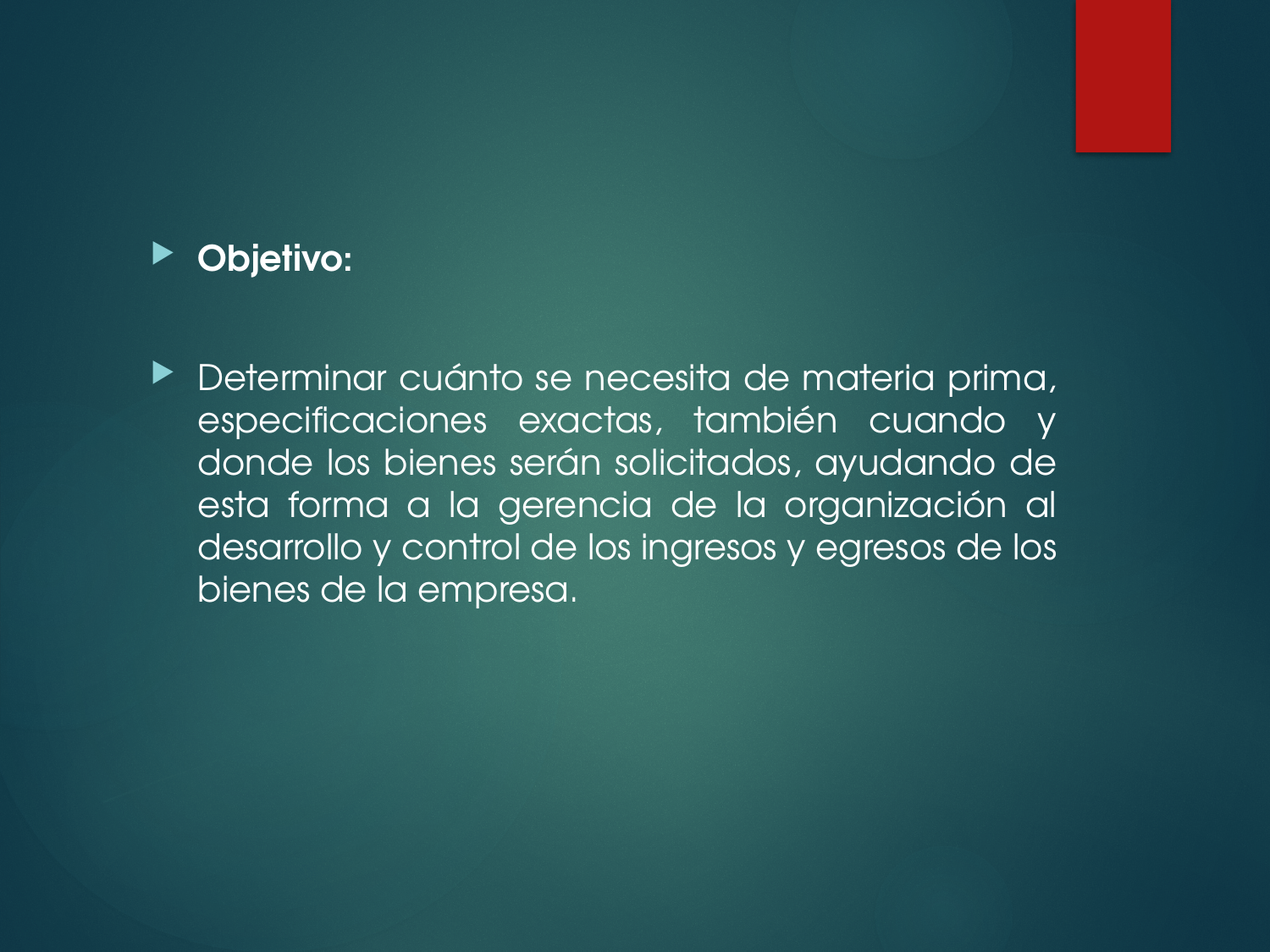

Objetivo:

Determinar cuánto se necesita de materia prima, especificaciones exactas, también cuando y donde los bienes serán solicitados, ayudando de esta forma a la gerencia de la organización al desarrollo y control de los ingresos y egresos de los bienes de la empresa.